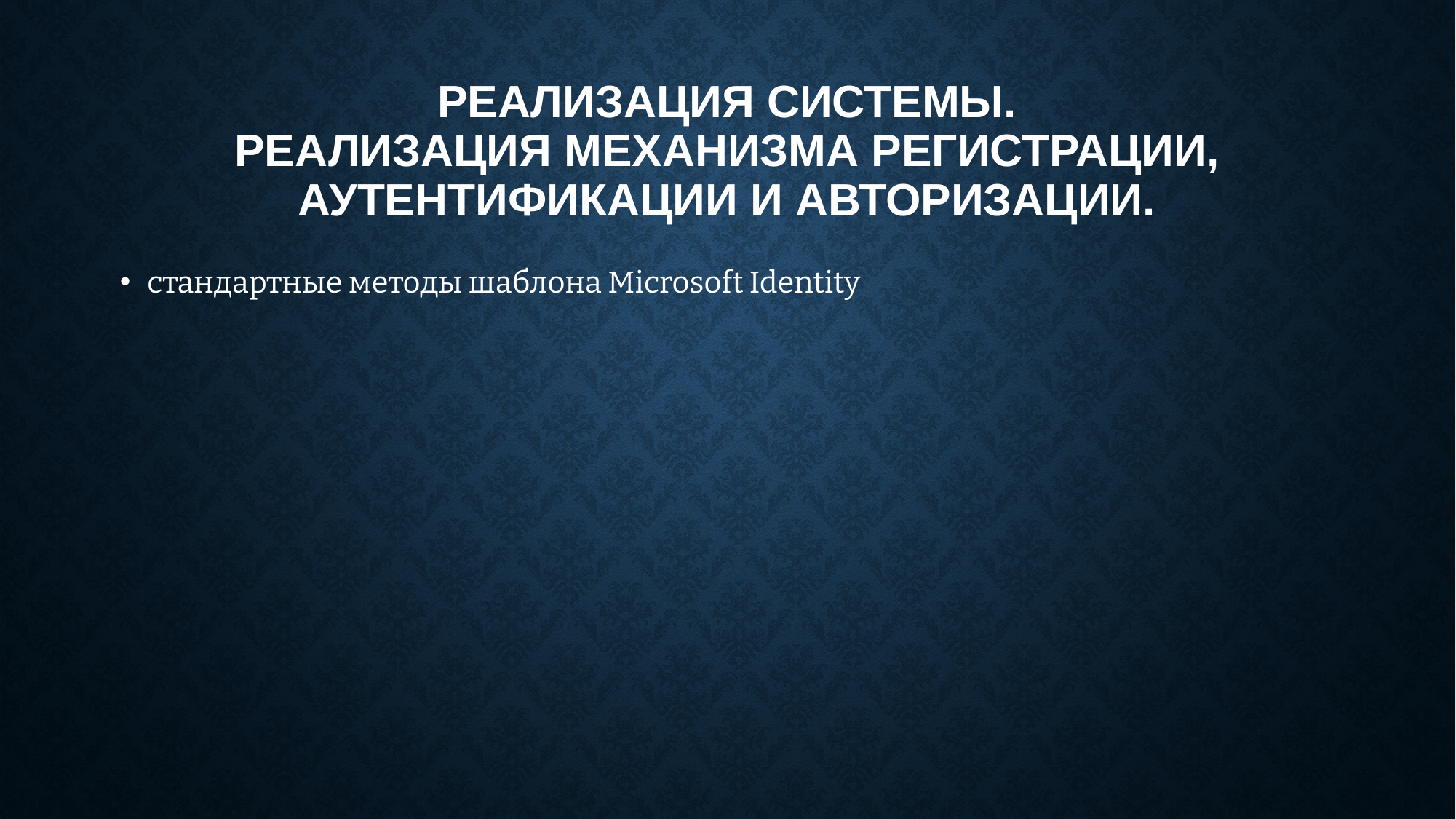

# Реализация системы. Реализация механизма регистрации, аутентификации и авторизации.
стандартные методы шаблона Microsoft Identity